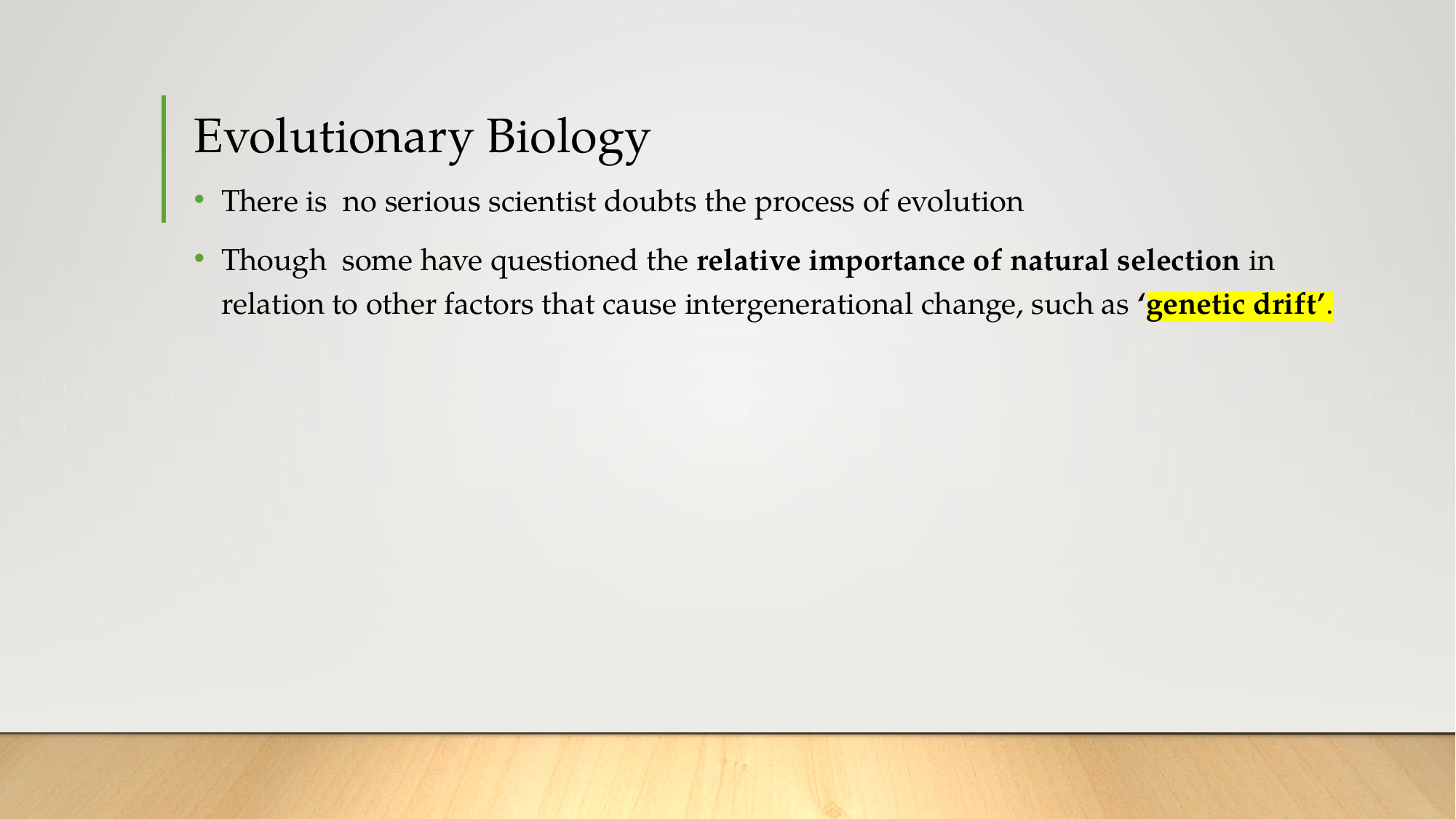

# Evolutionary Biology
There is  no serious scientist doubts the process of evolution
Though  some have questioned the relative importance of natural selection in relation to other factors that cause intergenerational change, such as ‘genetic drift’.